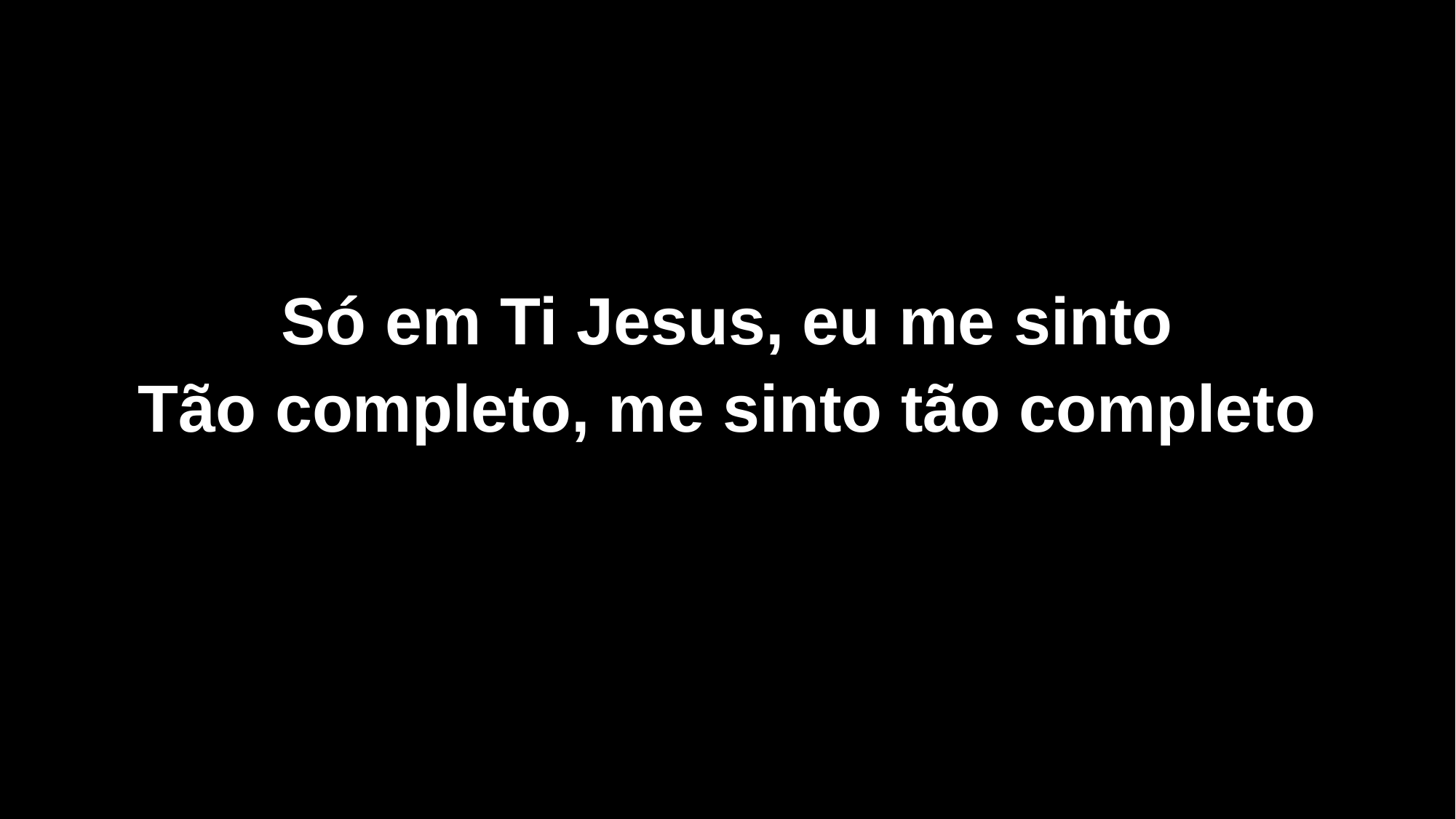

Só em Ti Jesus, eu me sinto
Tão completo, me sinto tão completo